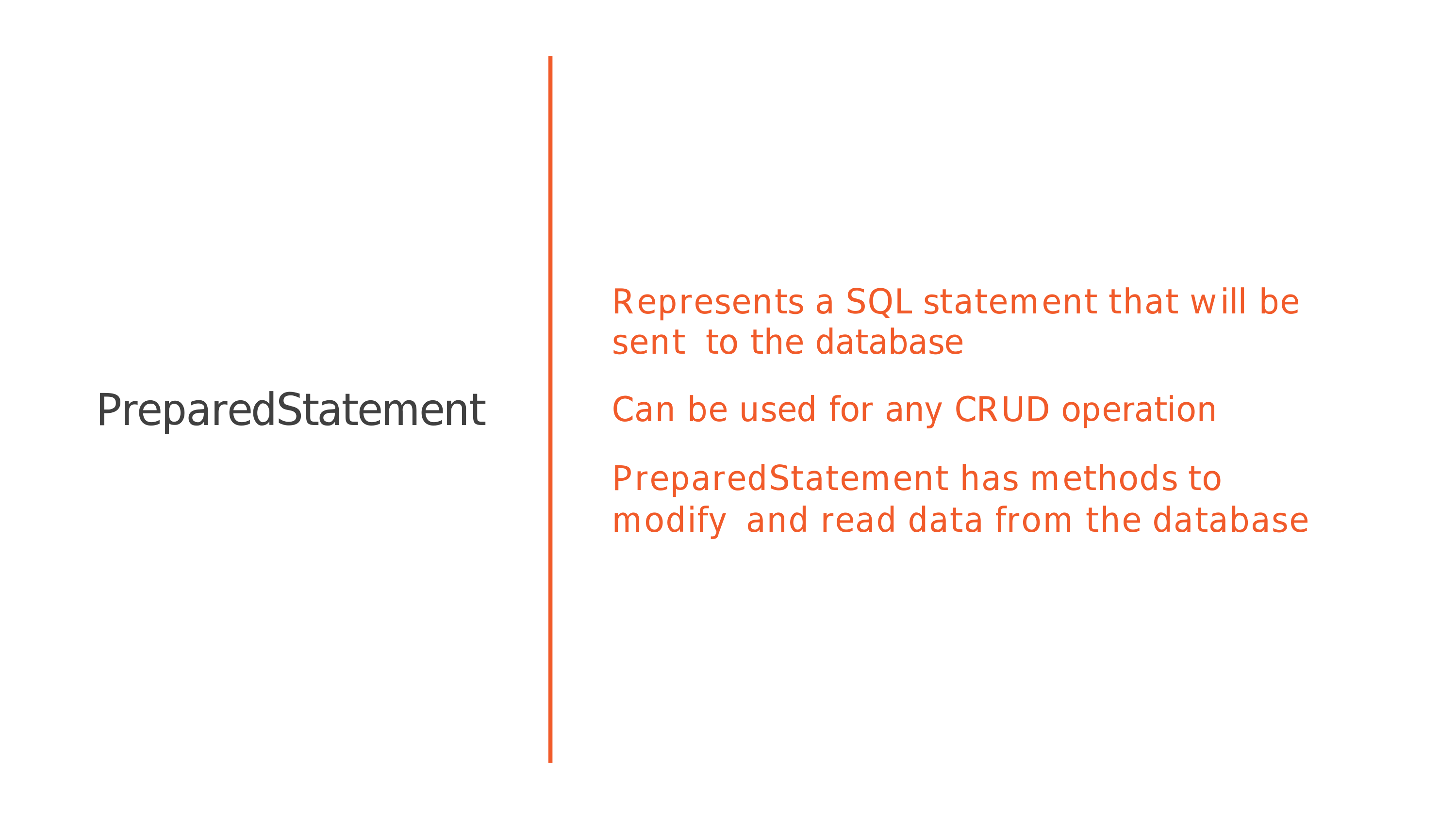

# Represents a SQL statement that will be sent  to the database
PreparedStatement
Can be used for any CRUD operation
PreparedStatement has methods to modify  and read data from the database
4